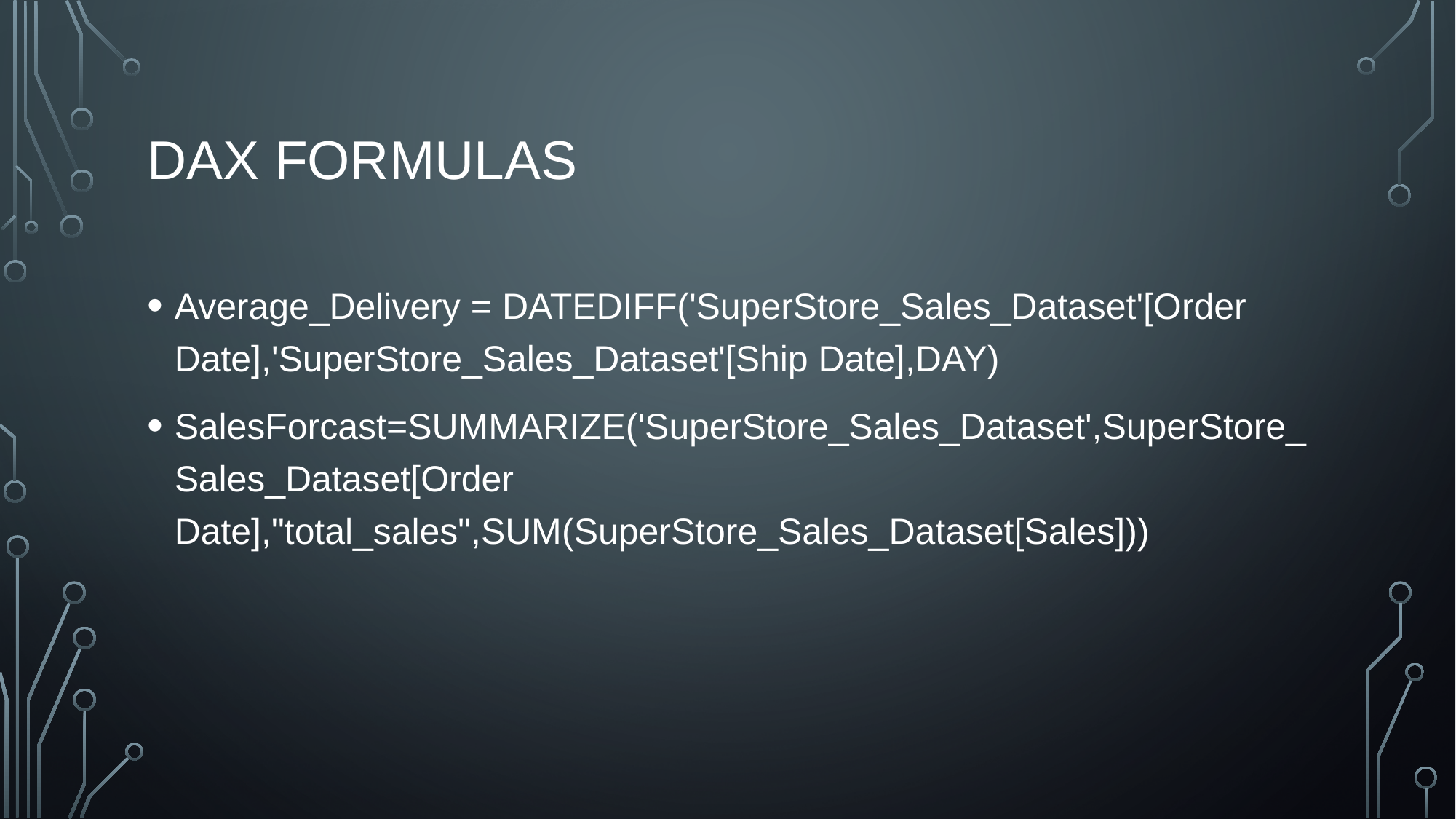

# DAX FORMULAS
Average_Delivery = DATEDIFF('SuperStore_Sales_Dataset'[Order Date],'SuperStore_Sales_Dataset'[Ship Date],DAY)
SalesForcast=SUMMARIZE('SuperStore_Sales_Dataset',SuperStore_Sales_Dataset[Order Date],"total_sales",SUM(SuperStore_Sales_Dataset[Sales]))